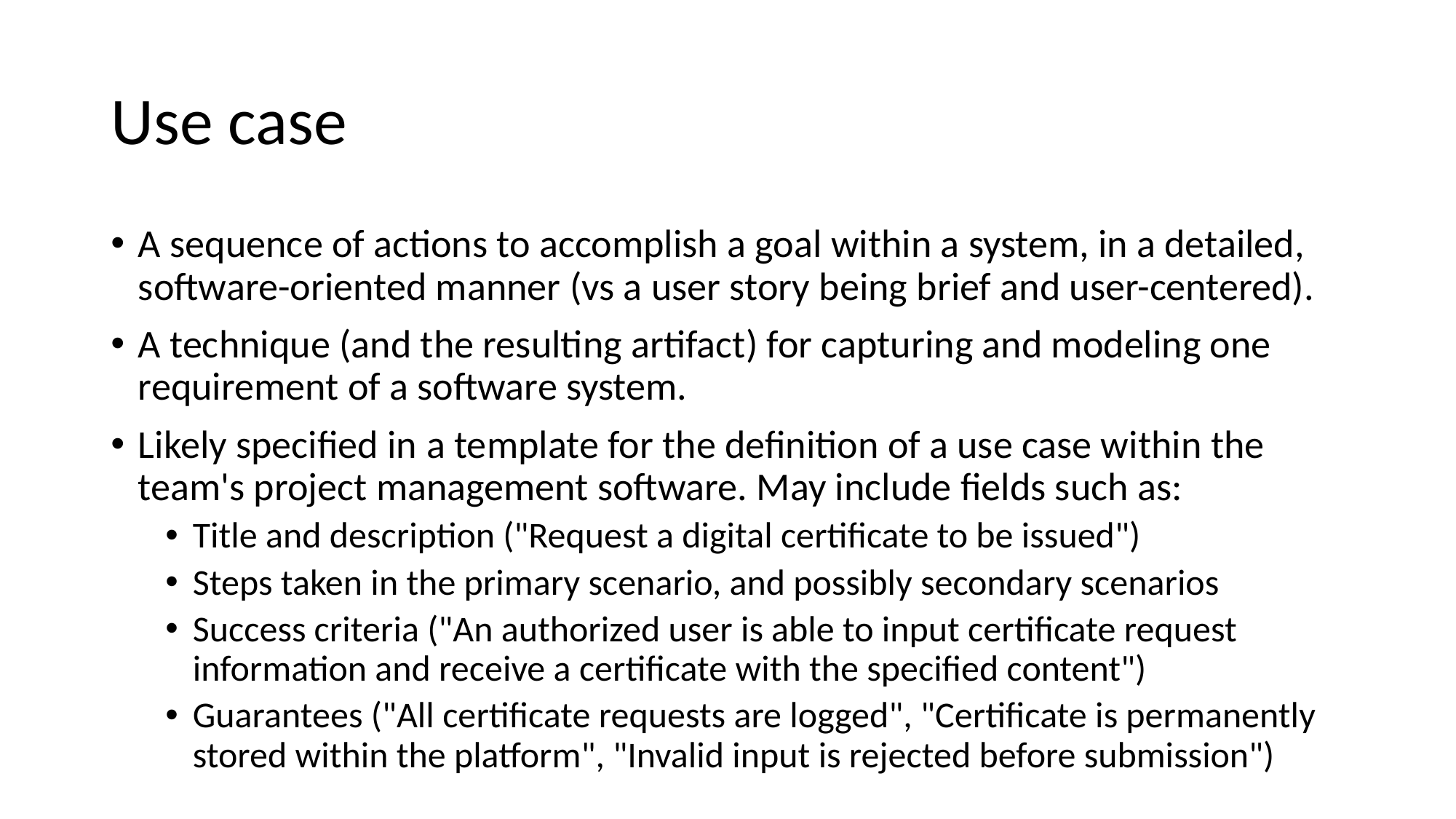

# Use case
A sequence of actions to accomplish a goal within a system, in a detailed, software-oriented manner (vs a user story being brief and user-centered).
A technique (and the resulting artifact) for capturing and modeling one requirement of a software system.
Likely specified in a template for the definition of a use case within the team's project management software. May include fields such as:
Title and description ("Request a digital certificate to be issued")
Steps taken in the primary scenario, and possibly secondary scenarios
Success criteria ("An authorized user is able to input certificate request information and receive a certificate with the specified content")
Guarantees ("All certificate requests are logged", "Certificate is permanently stored within the platform", "Invalid input is rejected before submission")